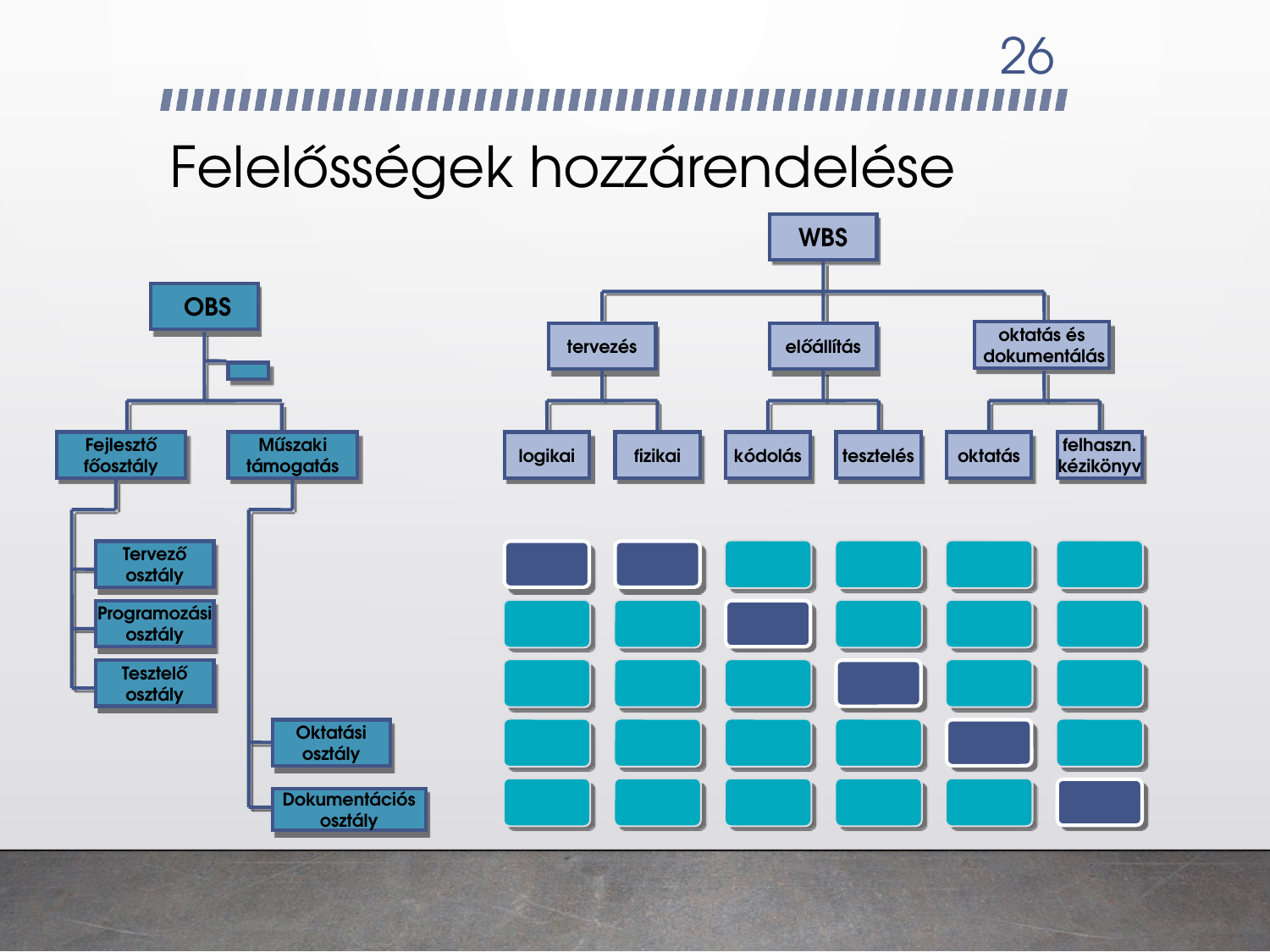

26
# Felelősségek hozzárendelése
WBS

 OBS

oktatás és
 dokumentálás
tervezés
előállítás

Fejlesztő
főosztály
Műszaki
támogatás
logikai
fizikai
kódolás
tesztelés
oktatás
felhaszn.
kézikönyv

Tervező
osztály

Programozási
osztály

Tesztelő
osztály

Oktatási
osztály

Dokumentációs
osztály